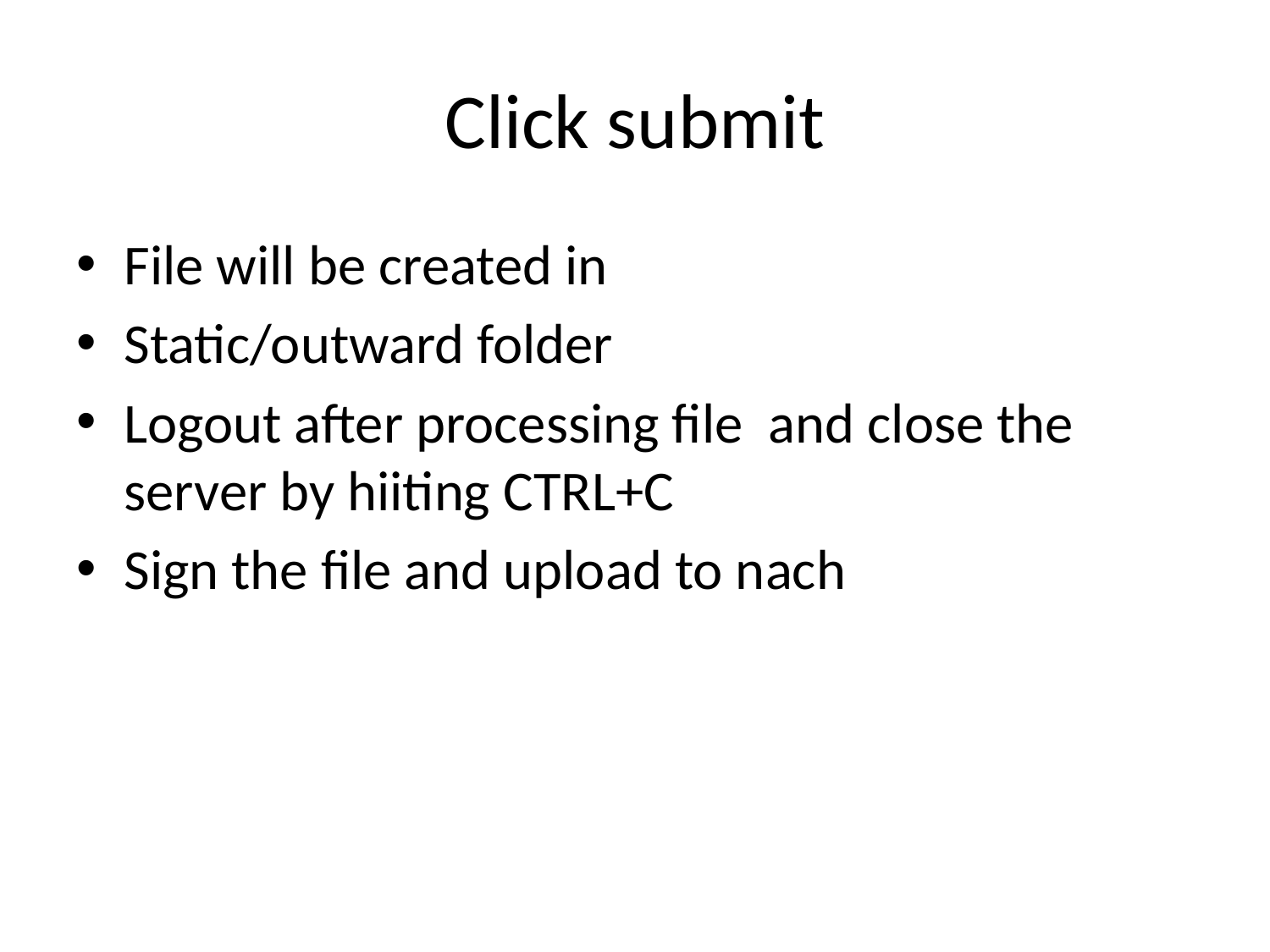

# Click submit
File will be created in
Static/outward folder
Logout after processing file  and close the server by hiiting CTRL+C
Sign the file and upload to nach